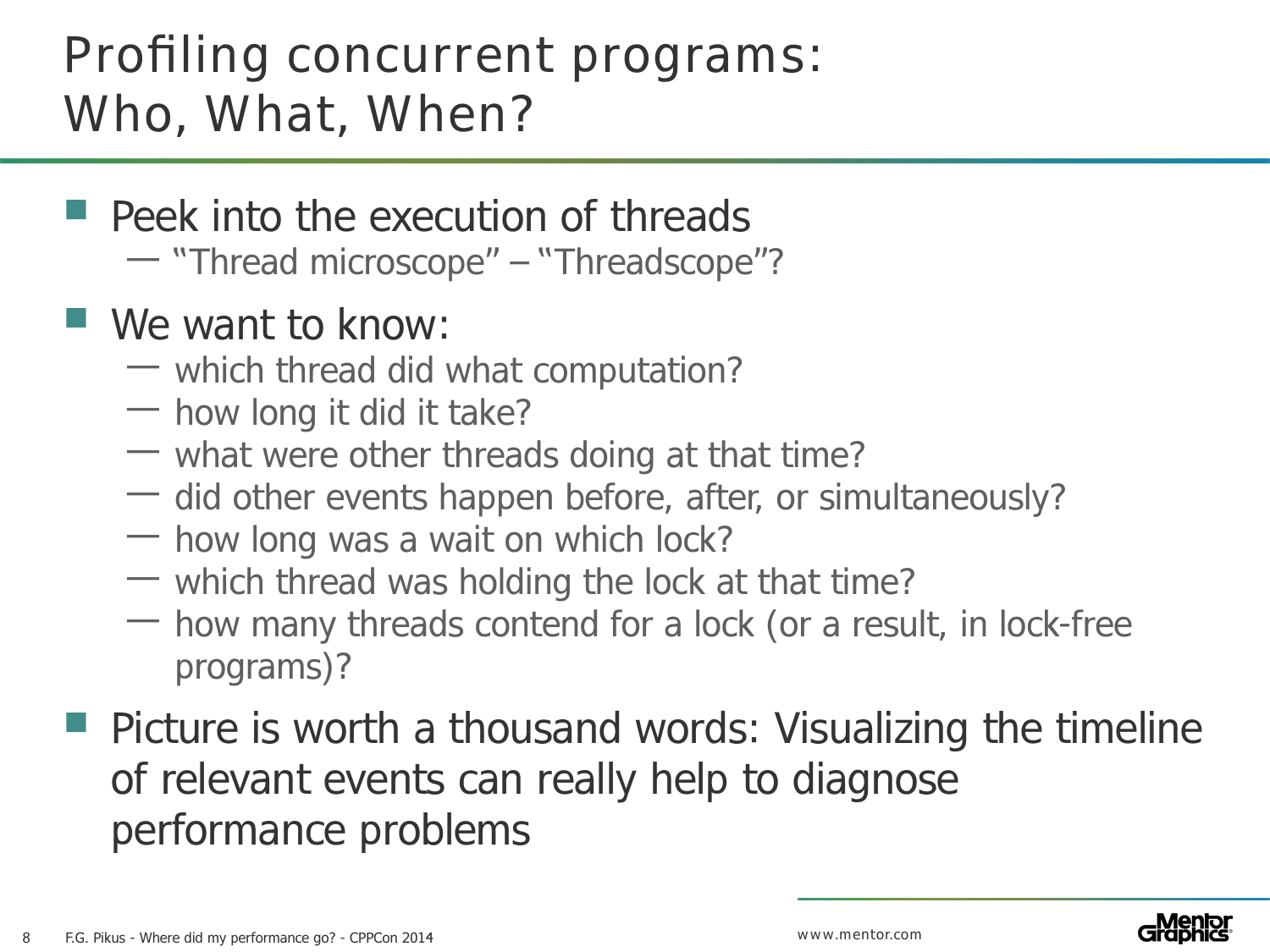

# Profiling concurrent programs: Who, What, When?
Peek into the execution of threads
“Thread microscope” – “Threadscope”?
We want to know:
which thread did what computation?
how long it did it take?
what were other threads doing at that time?
did other events happen before, after, or simultaneously?
how long was a wait on which lock?
which thread was holding the lock at that time?
how many threads contend for a lock (or a result, in lock-free programs)?
Picture is worth a thousand words: Visualizing the timeline of relevant events can really help to diagnose performance problems
F.G. Pikus - Where did my performance go? - CPPCon 2014
8